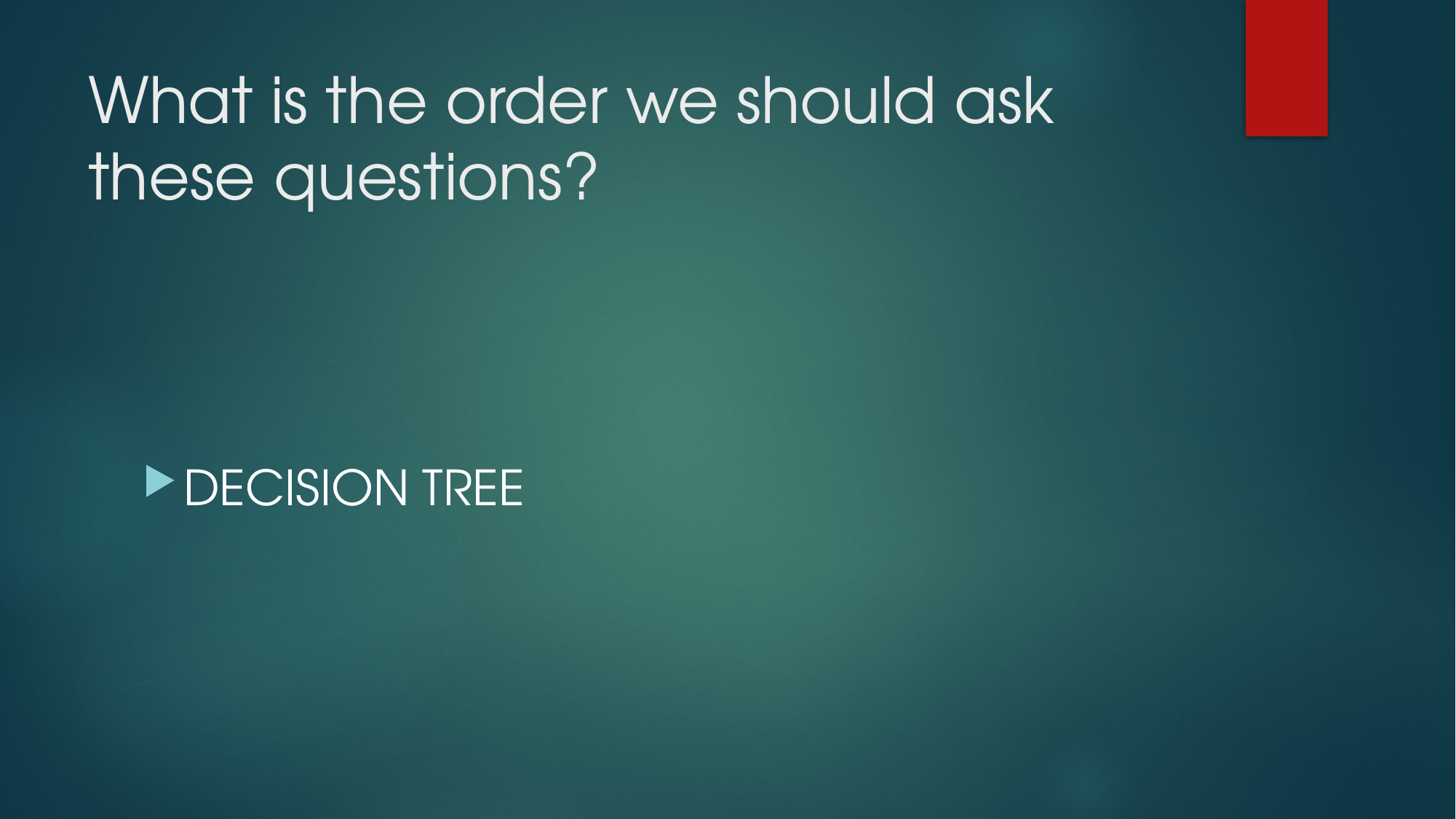

# What is the order we should ask these questions?

DECISION TREE